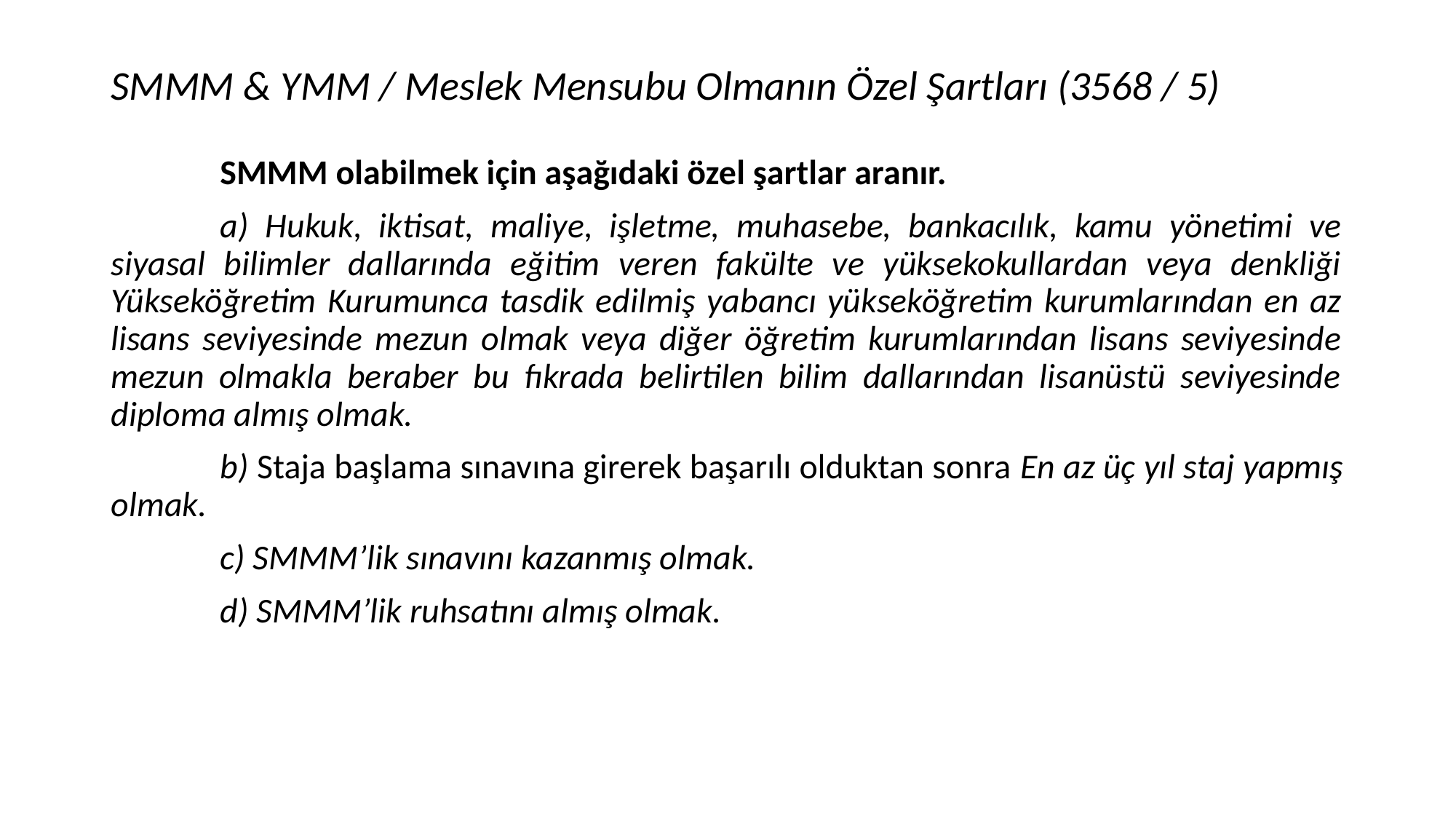

# SMMM & YMM / Meslek Mensubu Olmanın Özel Şartları (3568 / 5)
	SMMM olabilmek için aşağıdaki özel şartlar aranır.
	a) Hukuk, iktisat, maliye, işletme, muhasebe, bankacılık, kamu yönetimi ve siyasal bilimler dallarında eğitim veren fakülte ve yüksekokullardan veya denkliği Yükseköğretim Kurumunca tasdik edilmiş yabancı yükseköğretim kurumlarından en az lisans seviyesinde mezun olmak veya diğer öğretim kurumlarından lisans seviyesinde mezun olmakla beraber bu fıkrada belirtilen bilim dallarından lisanüstü seviyesinde diploma almış olmak.
	b) Staja başlama sınavına girerek başarılı olduktan sonra En az üç yıl staj yapmış olmak.
	c) SMMM’lik sınavını kazanmış olmak.
	d) SMMM’lik ruhsatını almış olmak.